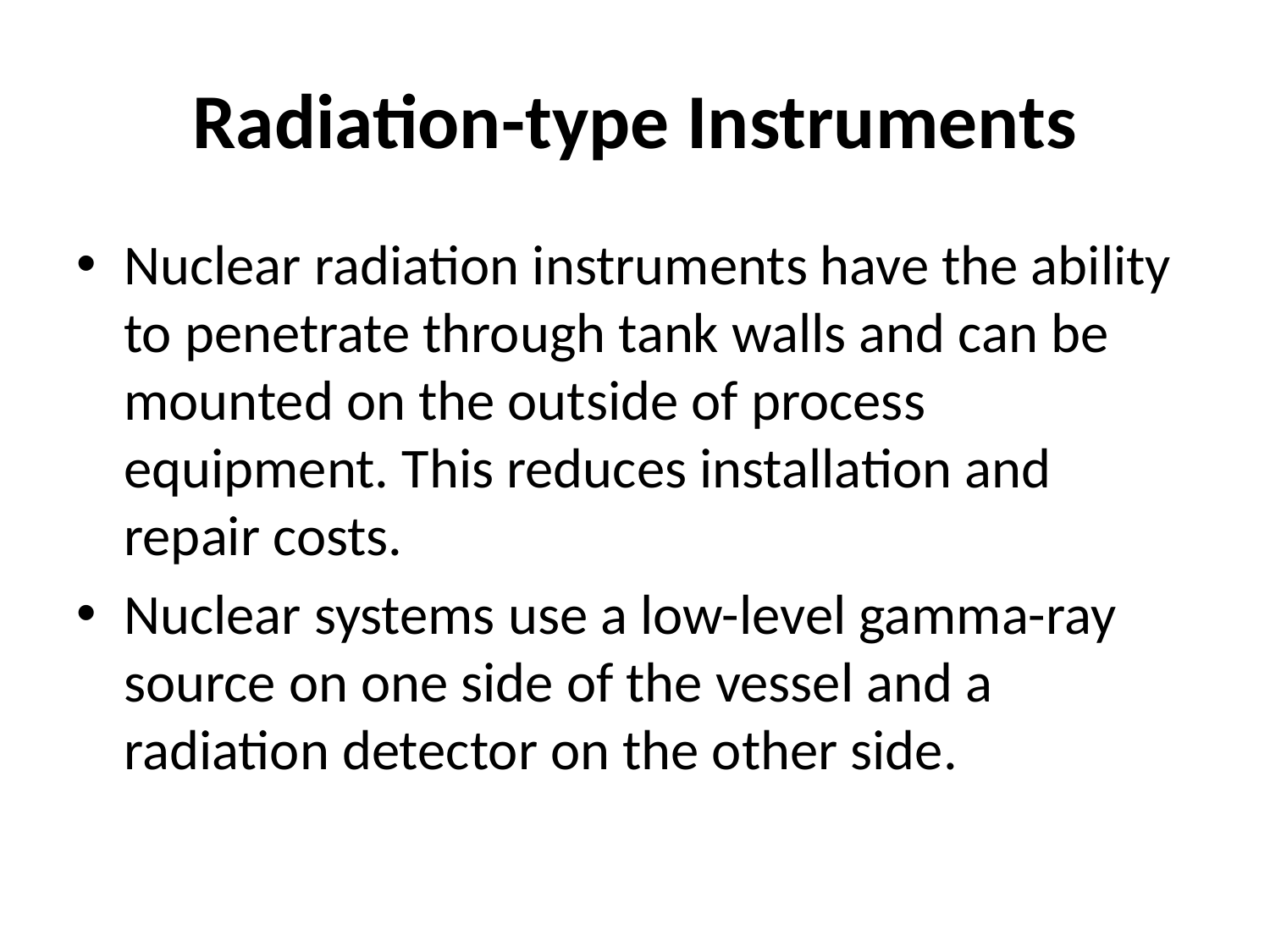

# Radiation-type Instruments
Nuclear radiation instruments have the ability to penetrate through tank walls and can be mounted on the outside of process equipment. This reduces installation and repair costs.
Nuclear systems use a low-level gamma-ray source on one side of the vessel and a radiation detector on the other side.